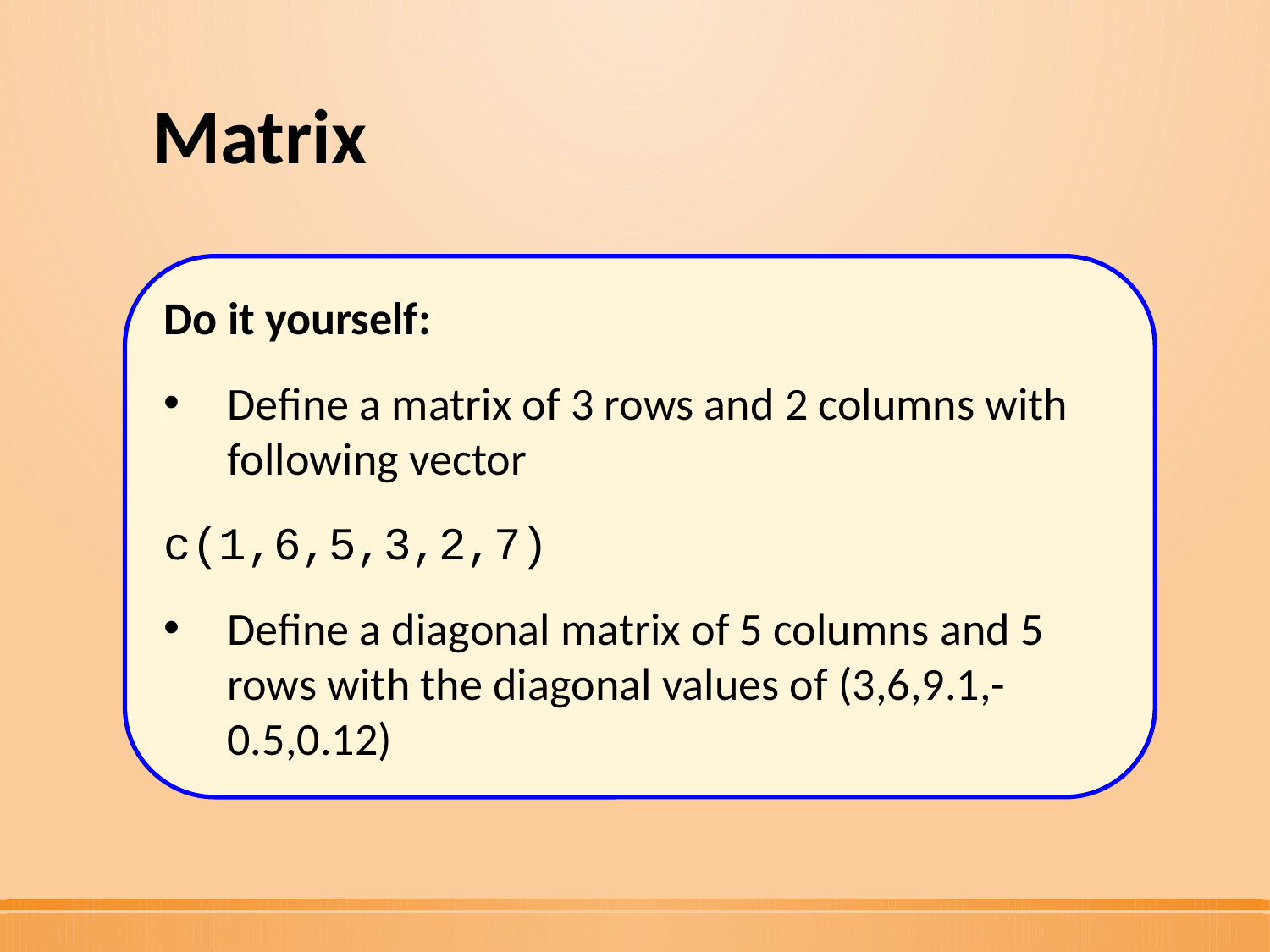

# Matrix
Do it yourself:
Define a matrix of 3 rows and 2 columns with following vector
c(1,6,5,3,2,7)
Define a diagonal matrix of 5 columns and 5 rows with the diagonal values of (3,6,9.1,-0.5,0.12)